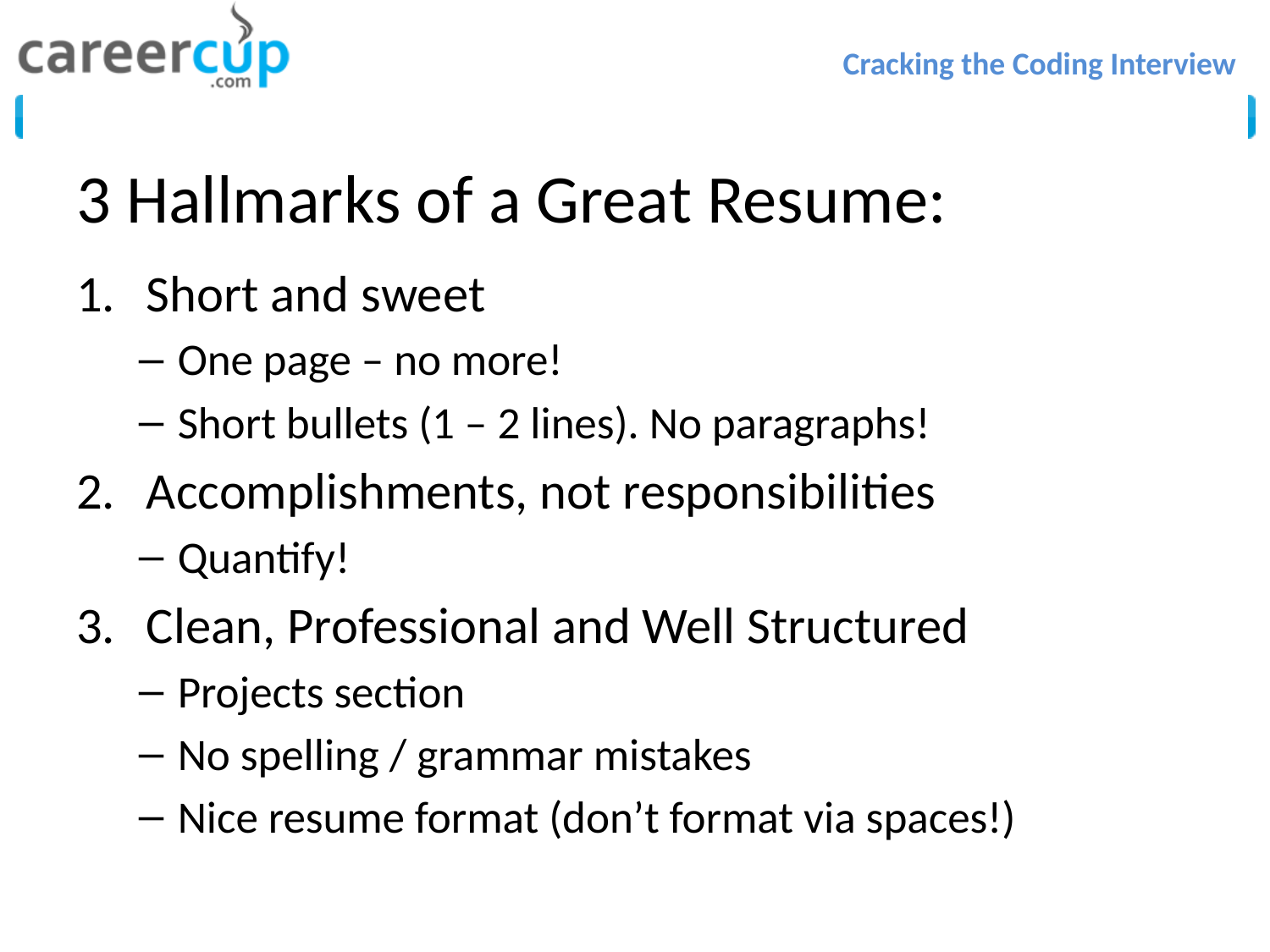

# 3 Hallmarks of a Great Resume:
Short and sweet
One page – no more!
Short bullets (1 – 2 lines). No paragraphs!
Accomplishments, not responsibilities
Quantify!
Clean, Professional and Well Structured
Projects section
No spelling / grammar mistakes
Nice resume format (don’t format via spaces!)